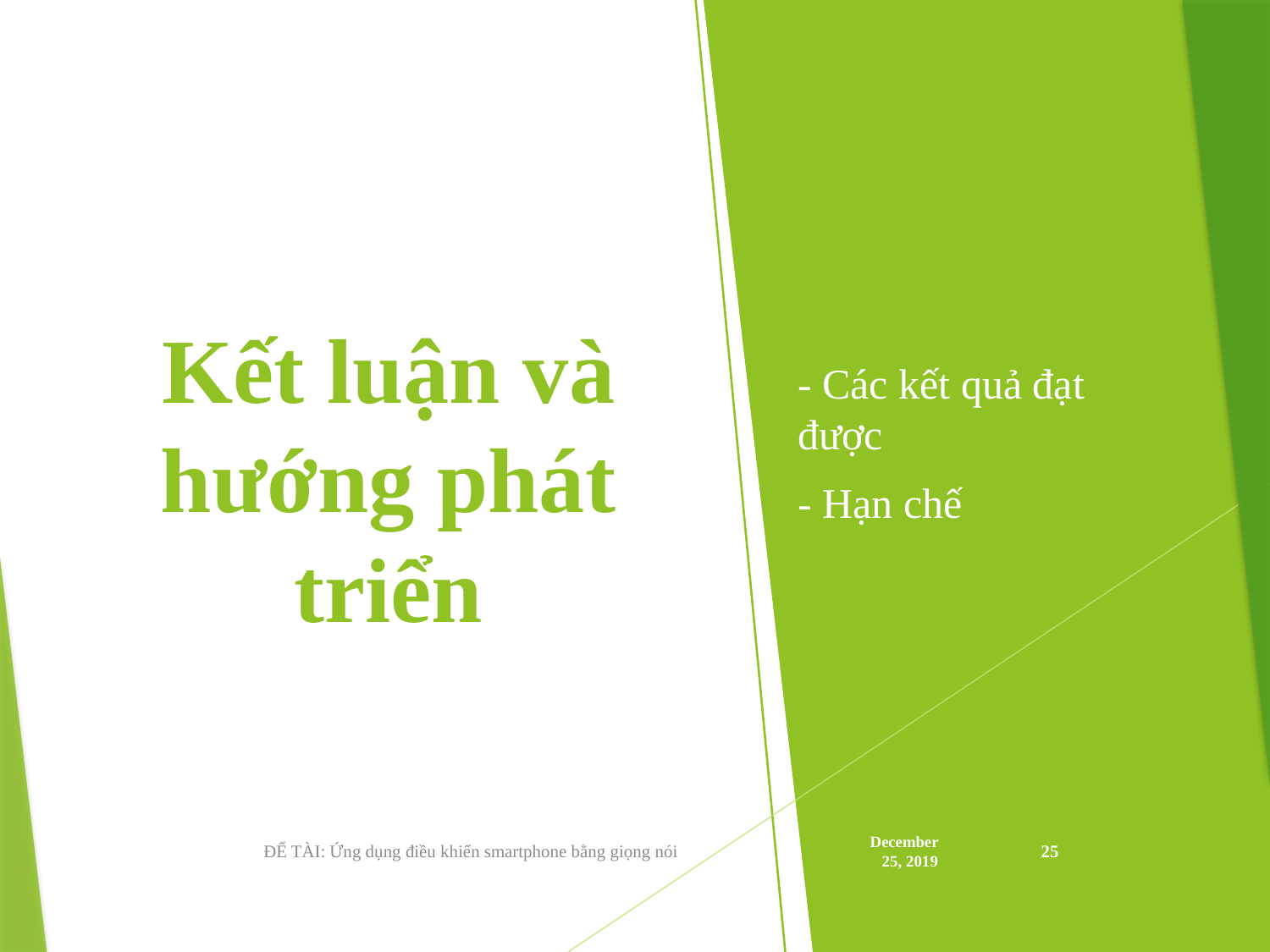

# Kết luận và hướng phát triển
- Các kết quả đạt được
- Hạn chế

ĐỂ TÀI: Ứng dụng điều khiển smartphone bằng giọng nói
December 25, 2019
25